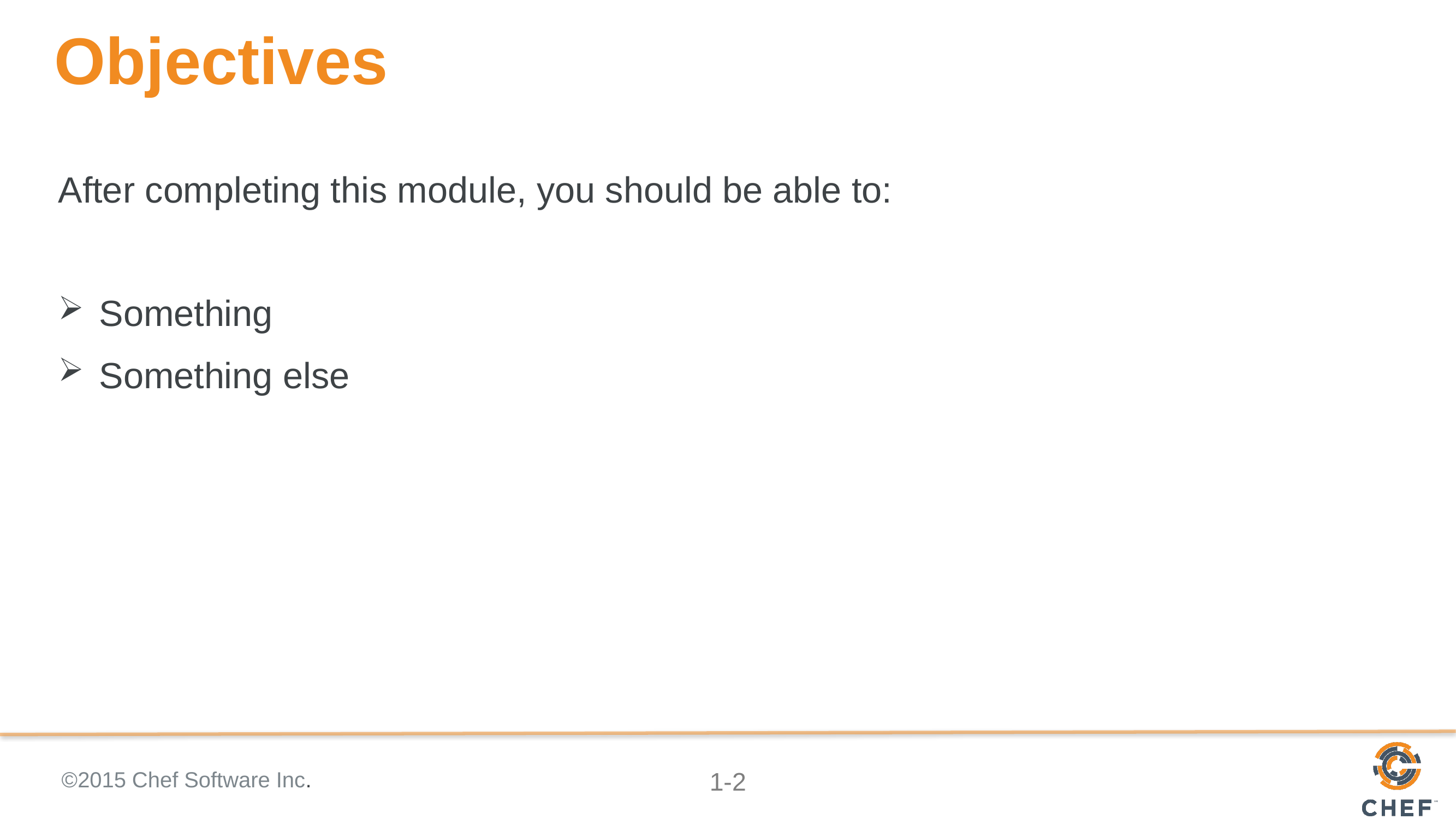

# Objectives
After completing this module, you should be able to:

Something
Something else